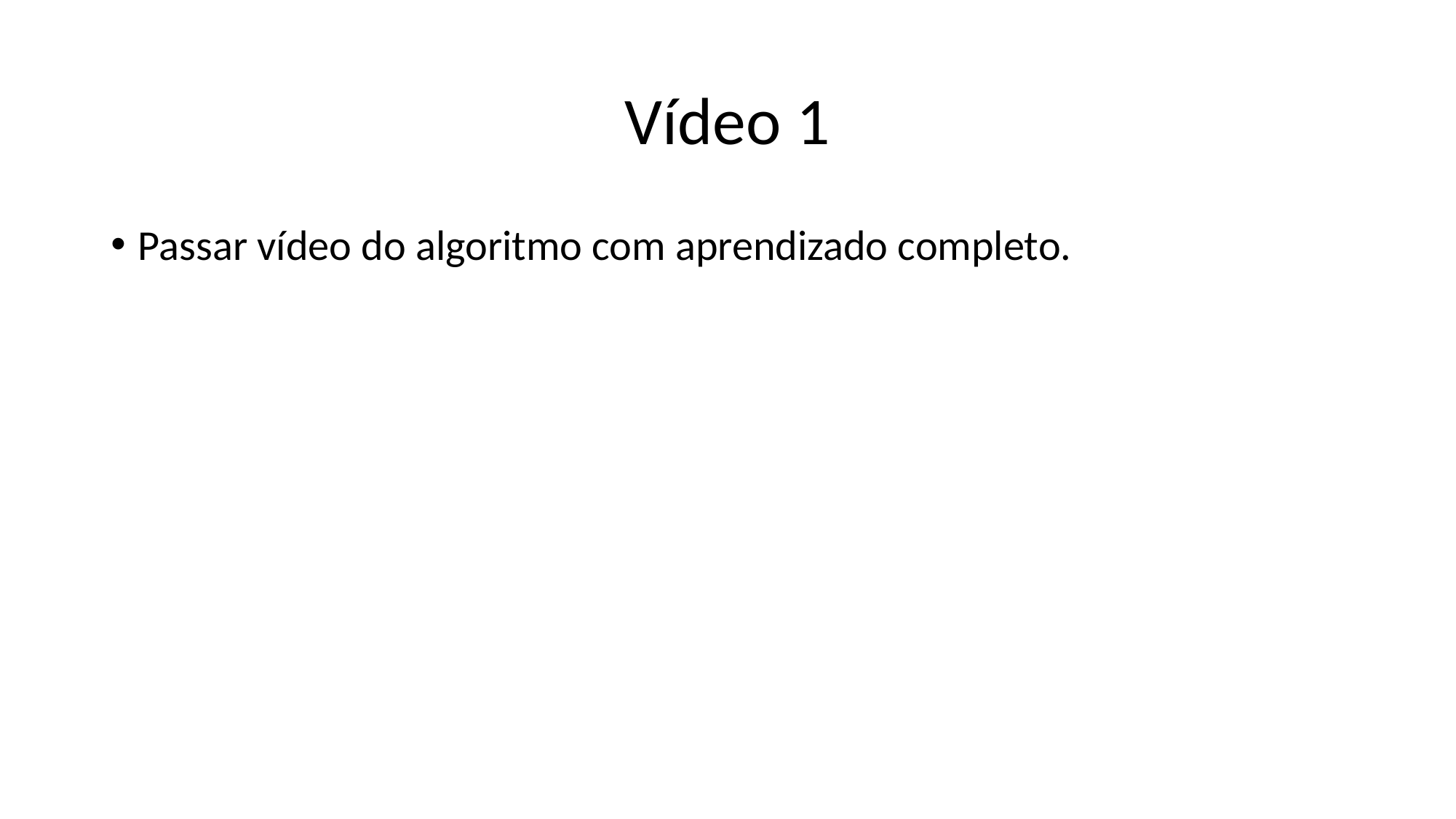

# Vídeo 1
Passar vídeo do algoritmo com aprendizado completo.